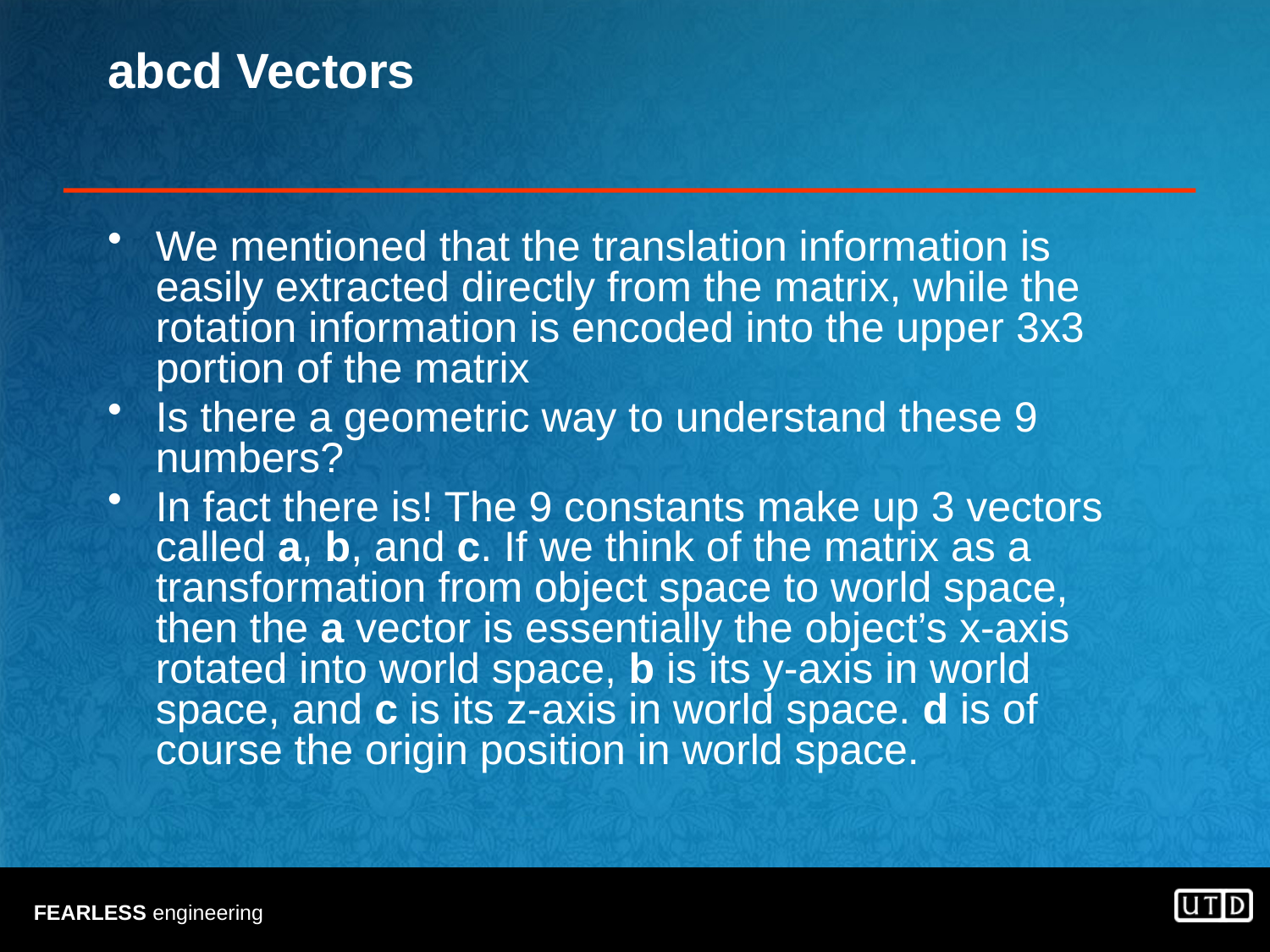

# abcd Vectors

We mentioned that the translation information is easily extracted directly from the matrix, while the rotation information is encoded into the upper 3x3 portion of the matrix
Is there a geometric way to understand these 9 numbers?
In fact there is! The 9 constants make up 3 vectors called a, b, and c. If we think of the matrix as a transformation from object space to world space, then the a vector is essentially the object’s x-axis rotated into world space, b is its y-axis in world space, and c is its z-axis in world space. d is of course the origin position in world space.